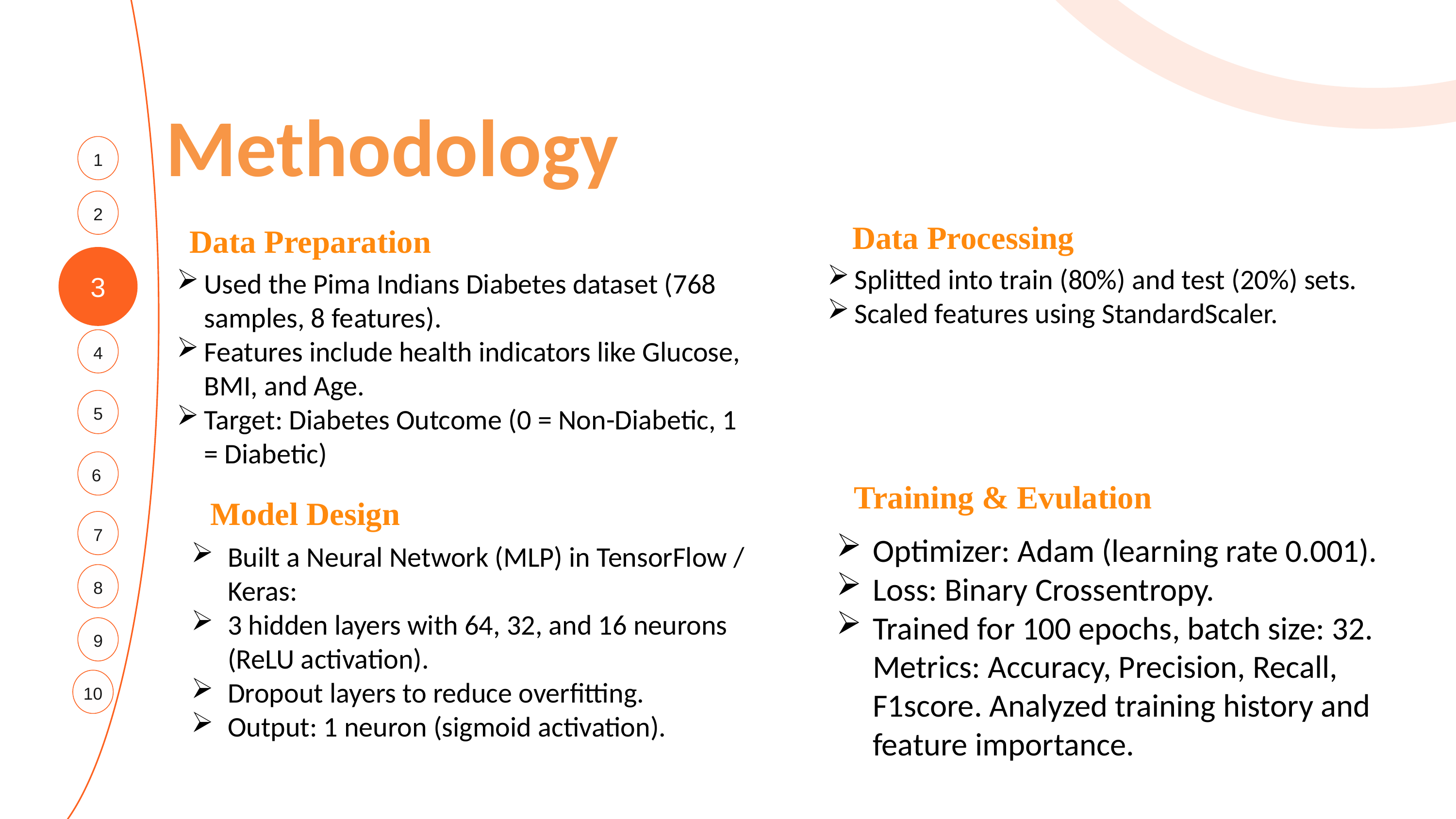

Methodology

1

2
Data Processing
Data Preparation

Splitted into train (80%) and test (20%) sets.
Scaled features using StandardScaler.

Used the Pima Indians Diabetes dataset (768 samples, 8 features).
Features include health indicators like Glucose, BMI, and Age.
Target: Diabetes Outcome (0 = Non-Diabetic, 1 = Diabetic)

3

4

5

6
Training & Evulation

Optimizer: Adam (learning rate 0.001).
Loss: Binary Crossentropy.
Trained for 100 epochs, batch size: 32.
Metrics: Accuracy, Precision, Recall, F1score. Analyzed training history and feature importance.

Model Design

7
Built a Neural Network (MLP) in TensorFlow / Keras:
3 hidden layers with 64, 32, and 16 neurons (ReLU activation).
Dropout layers to reduce overfitting.
Output: 1 neuron (sigmoid activation).

8

9

10